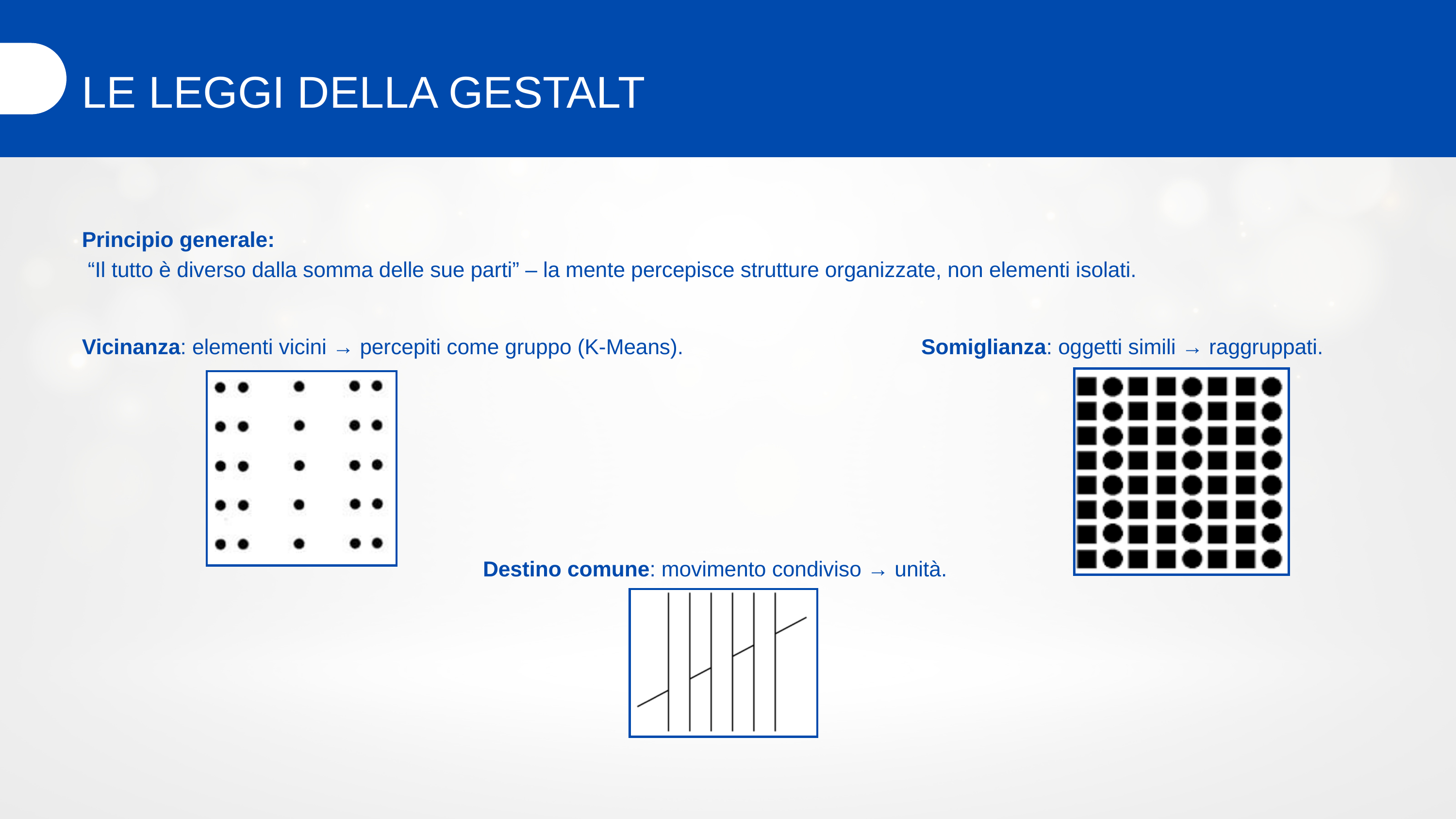

LE LEGGI DELLA GESTALT
Principio generale:
 “Il tutto è diverso dalla somma delle sue parti” – la mente percepisce strutture organizzate, non elementi isolati.
Vicinanza: elementi vicini → percepiti come gruppo (K-Means).
Somiglianza: oggetti simili → raggruppati.

Destino comune: movimento condiviso → unità.